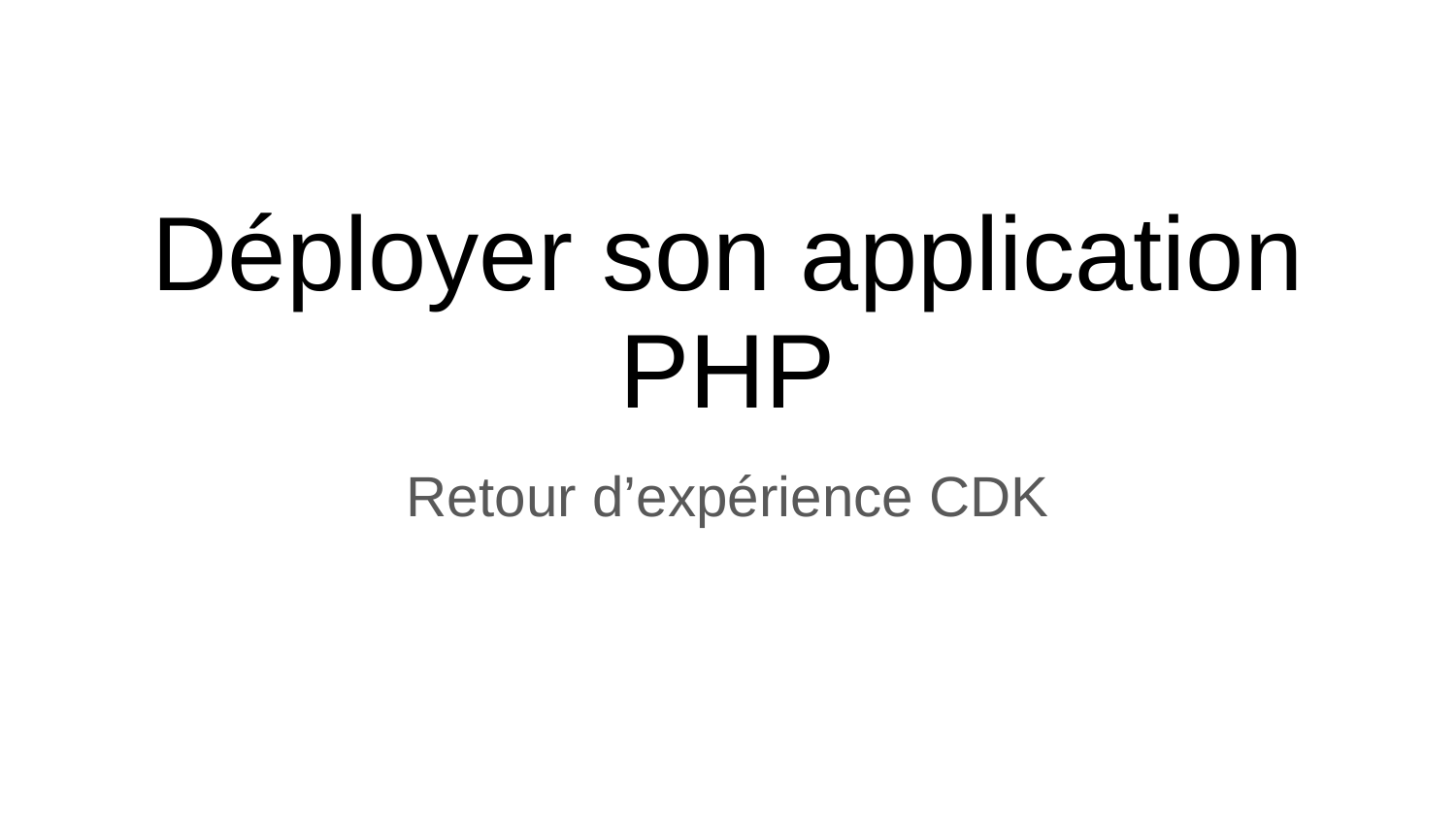

# Déployer son application PHP
Retour d’expérience CDK